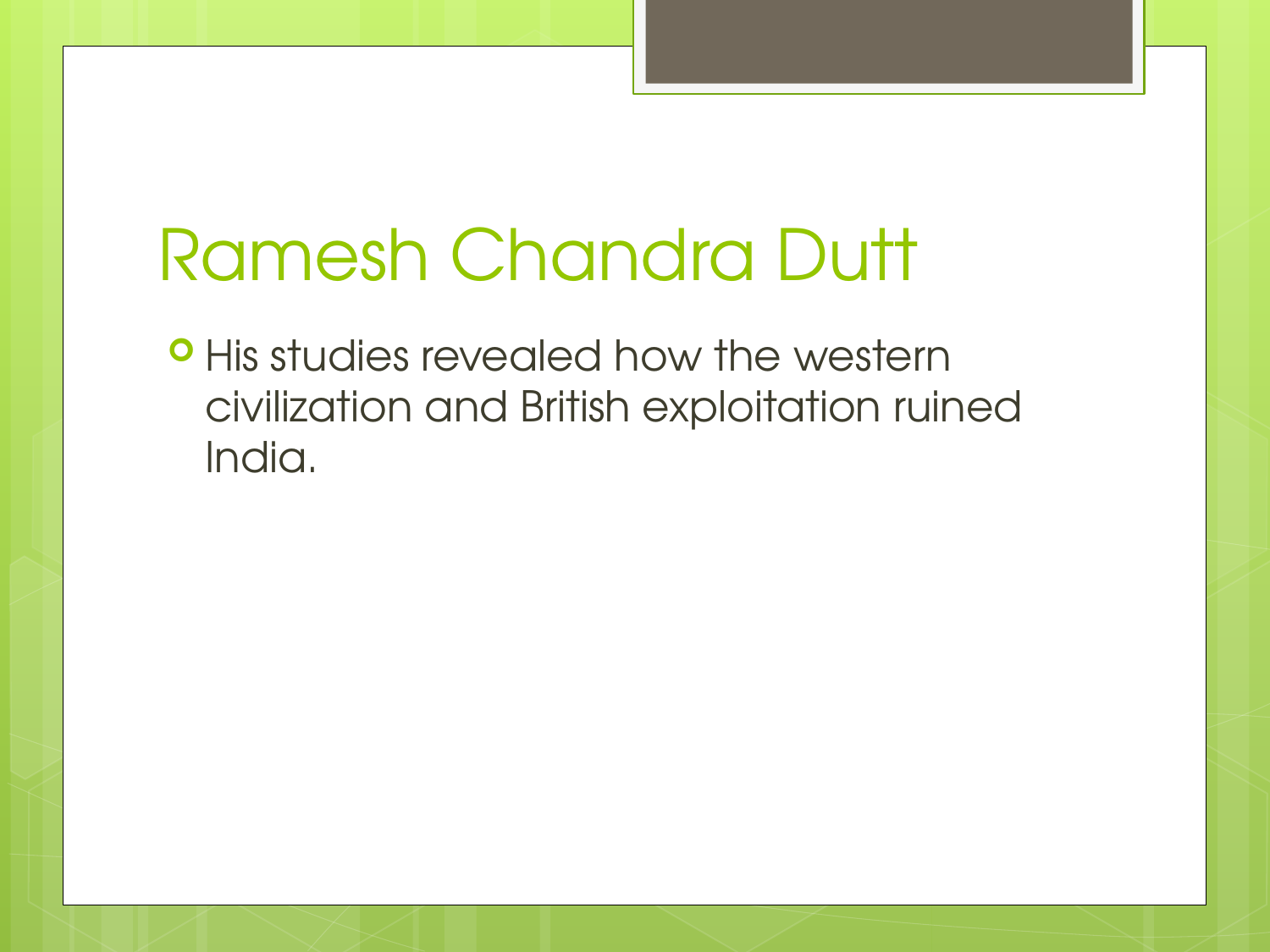

# Ramesh Chandra Dutt
His studies revealed how the western civilization and British exploitation ruined India.